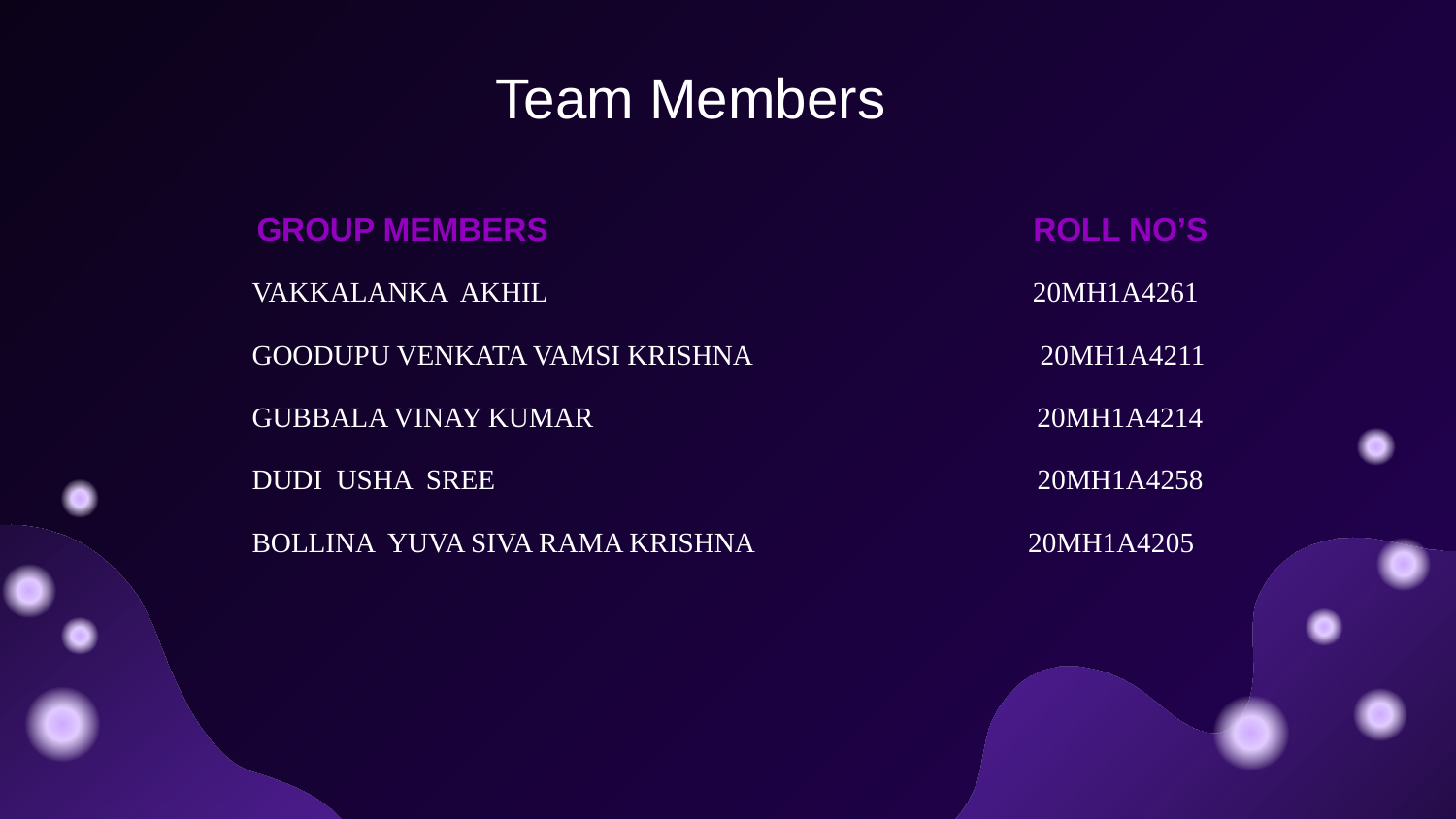

# Team Members
      GROUP MEMBERS                                                      ROLL NO’S
| VAKKALANKA AKHIL 20MH1A4261   GOODUPU VENKATA VAMSI KRISHNA 20MH1A4211   GUBBALA VINAY KUMAR 20MH1A4214   DUDI USHA SREE 20MH1A4258   BOLLINA YUVA SIVA RAMA KRISHNA 20MH1A4205 |
| --- |